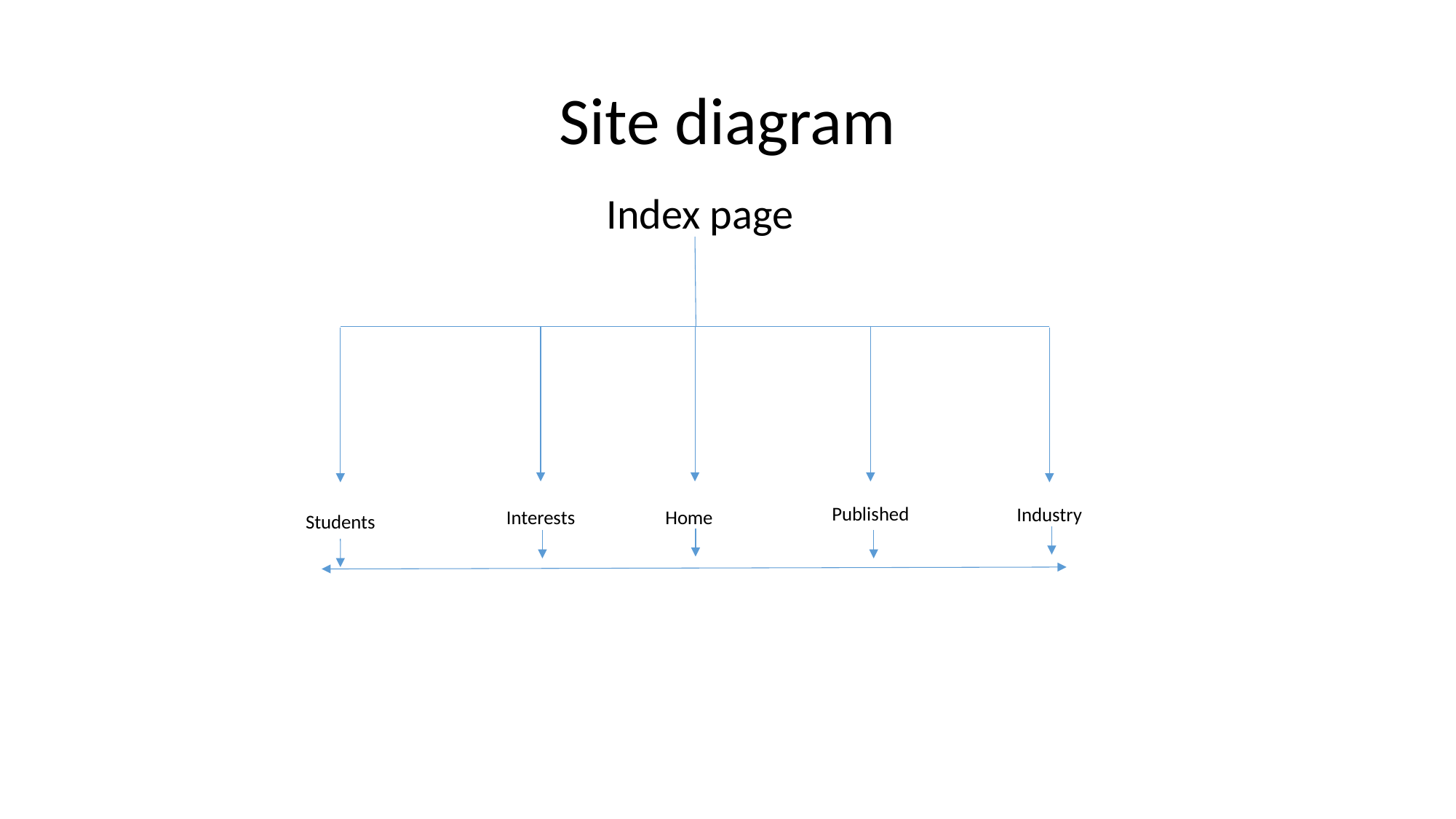

# Site diagram
Index page
Published
Industry
Home
Interests
Students